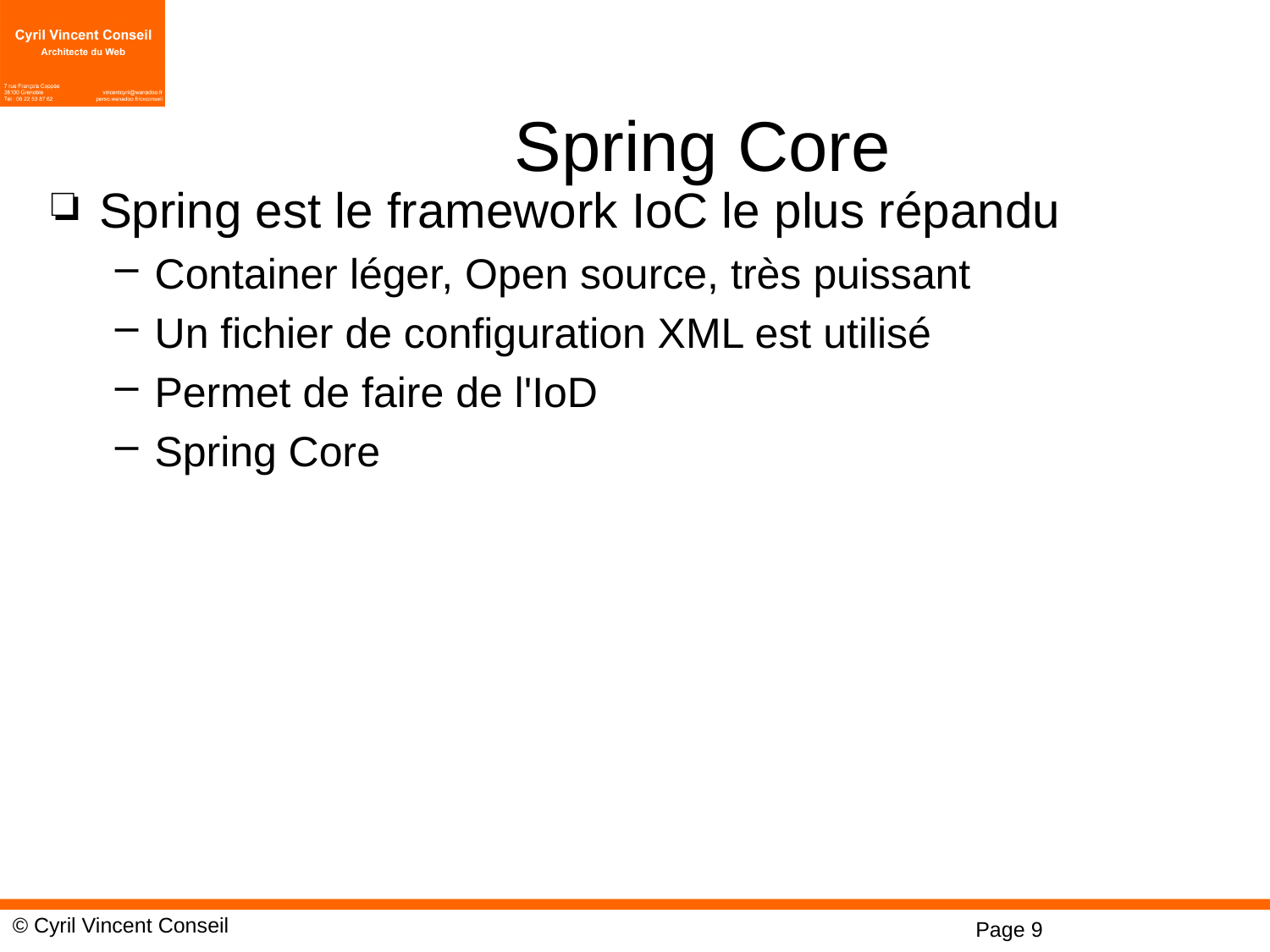

# Spring Core
Spring est le framework IoC le plus répandu
Container léger, Open source, très puissant
Un fichier de configuration XML est utilisé
Permet de faire de l'IoD
Spring Core